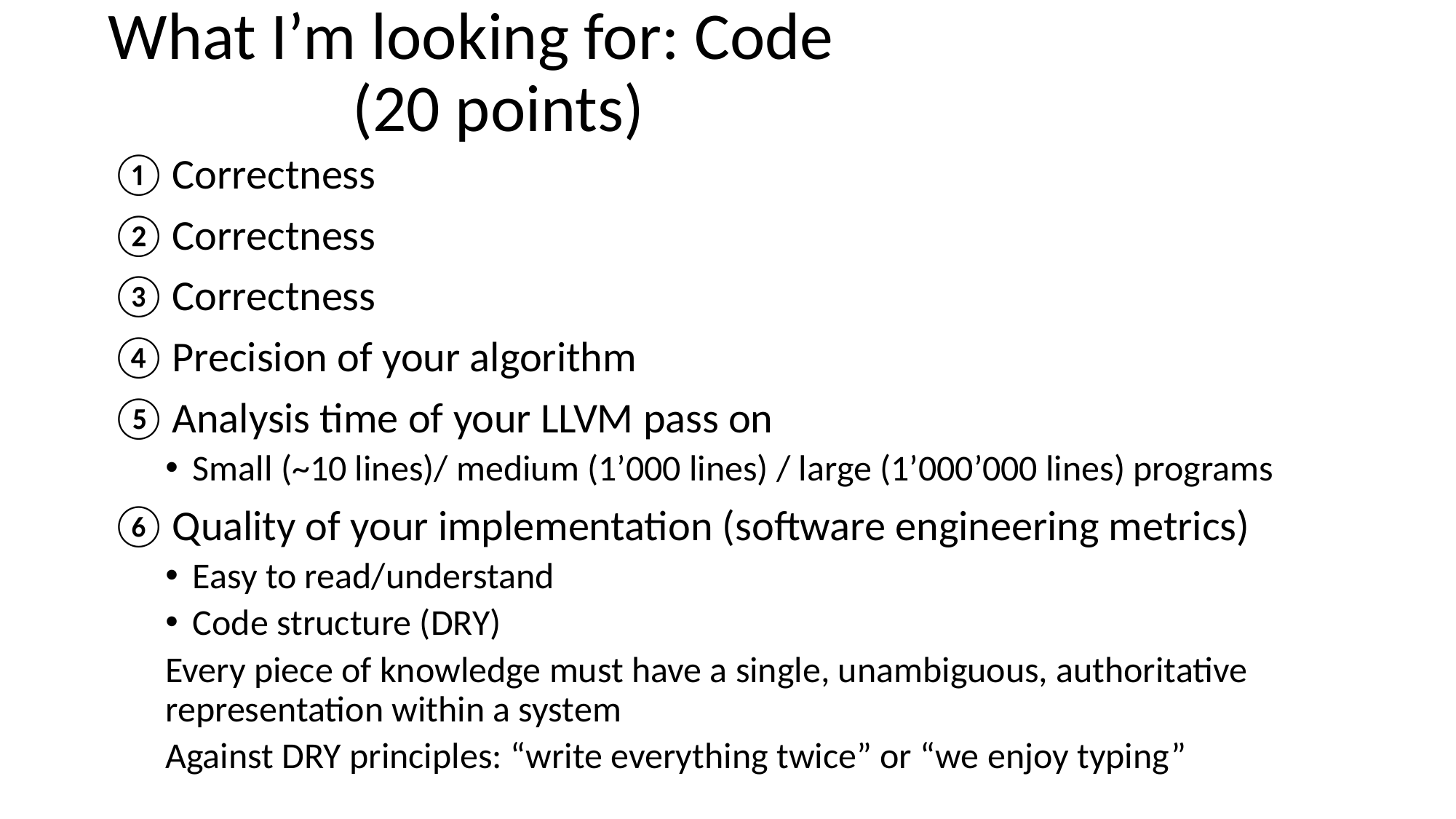

# What I’m looking for: Code						         (20 points)
Correctness
Correctness
Correctness
Precision of your algorithm
Analysis time of your LLVM pass on
Small (~10 lines)/ medium (1’000 lines) / large (1’000’000 lines) programs
Quality of your implementation (software engineering metrics)
Easy to read/understand
Code structure (DRY)
Every piece of knowledge must have a single, unambiguous, authoritative representation within a system
Against DRY principles: “write everything twice” or “we enjoy typing”